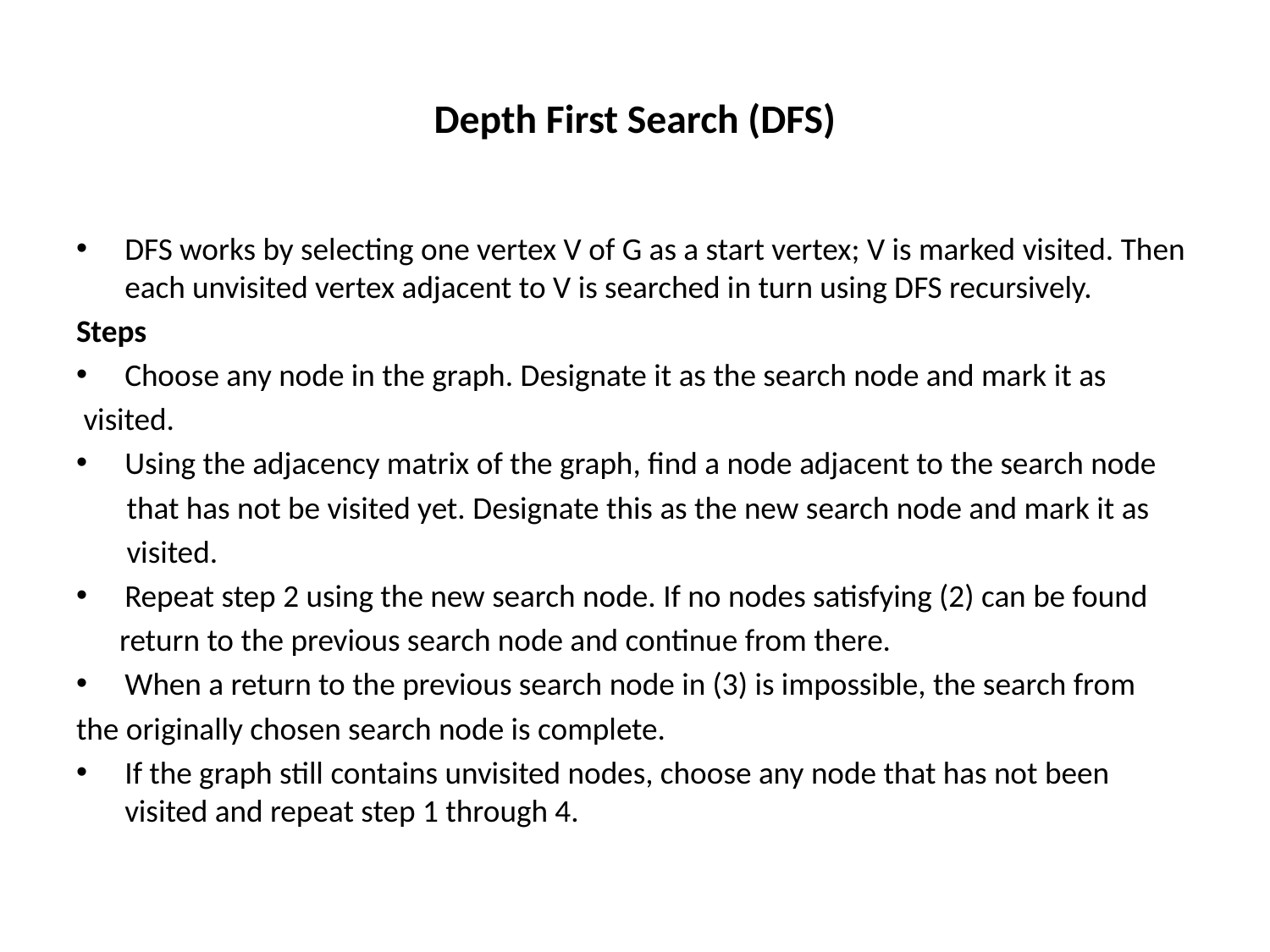

# Depth First Search (DFS)
DFS works by selecting one vertex V of G as a start vertex; V is marked visited. Then each unvisited vertex adjacent to V is searched in turn using DFS recursively.
Steps
Choose any node in the graph. Designate it as the search node and mark it as
 visited.
Using the adjacency matrix of the graph, find a node adjacent to the search node
       that has not be visited yet. Designate this as the new search node and mark it as
       visited.
Repeat step 2 using the new search node. If no nodes satisfying (2) can be found
      return to the previous search node and continue from there.
When a return to the previous search node in (3) is impossible, the search from
the originally chosen search node is complete.
If the graph still contains unvisited nodes, choose any node that has not been visited and repeat step 1 through 4.